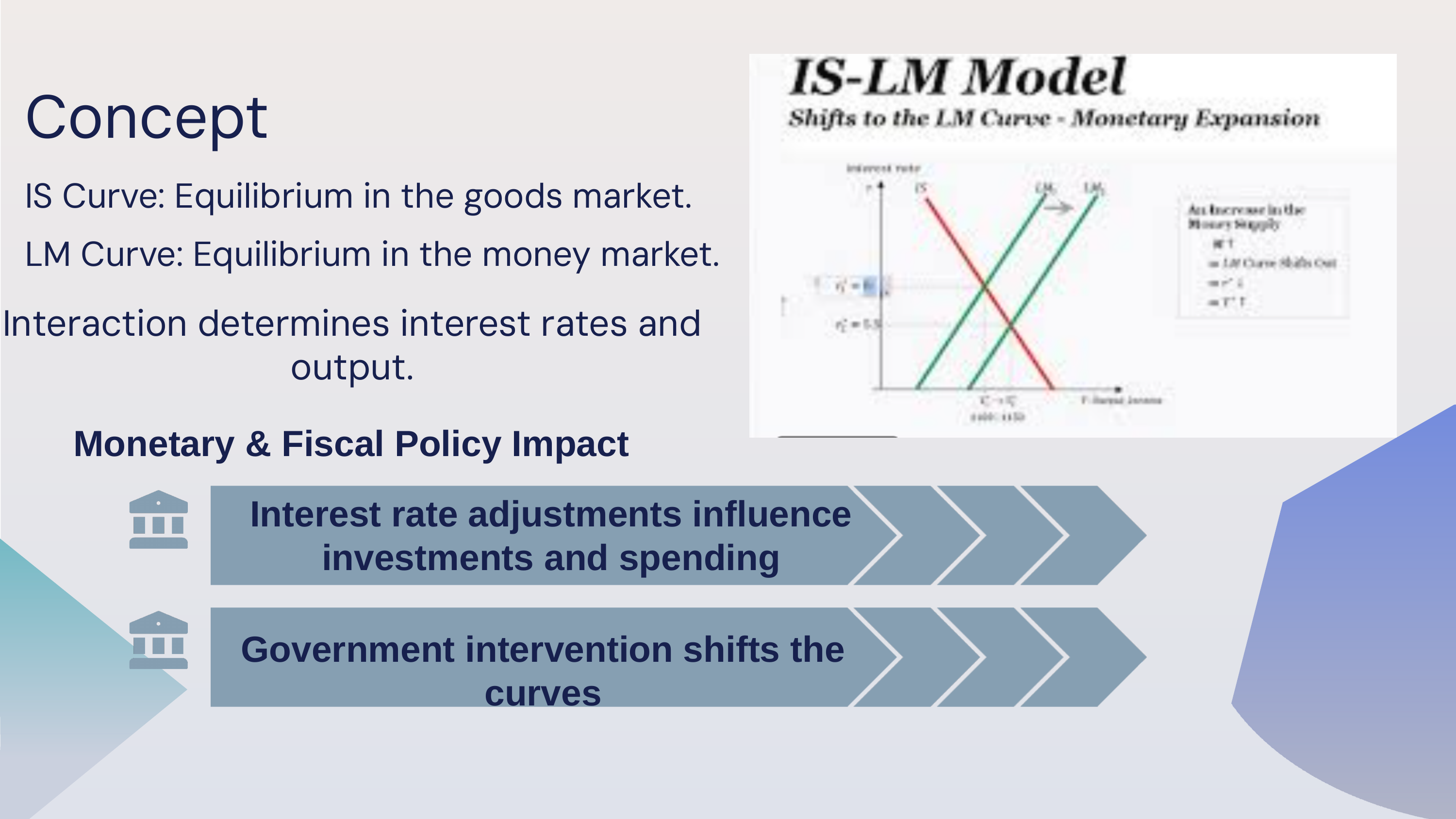

Concept
IS Curve: Equilibrium in the goods market.
LM Curve: Equilibrium in the money market.
Interaction determines interest rates and output.

Monetary & Fiscal Policy Impact

Interest rate adjustments influence investments and spending

Government intervention shifts the curves